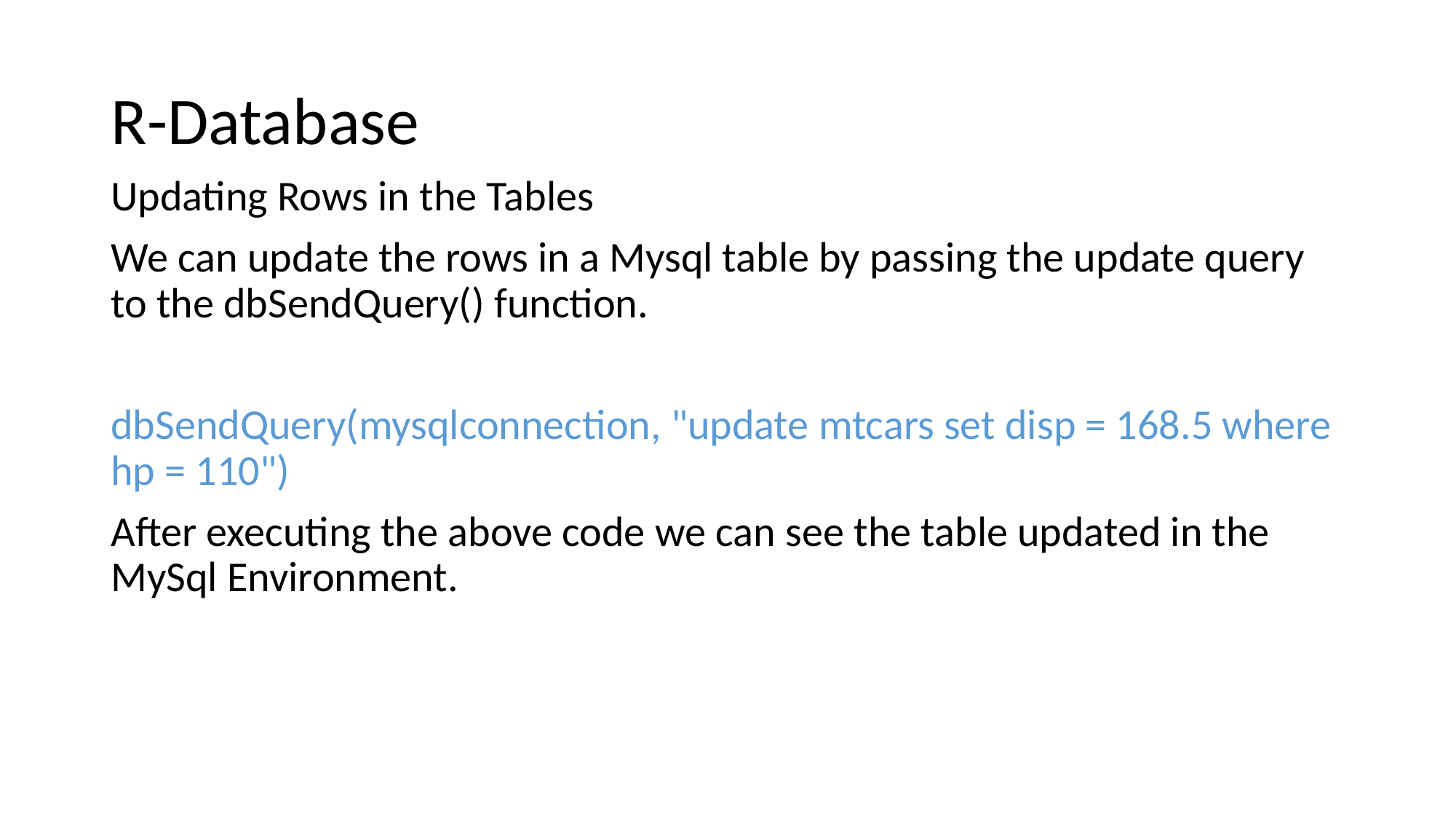

# R-Database
Updating Rows in the Tables
We can update the rows in a Mysql table by passing the update query to the dbSendQuery() function.

dbSendQuery(mysqlconnection, "update mtcars set disp = 168.5 where hp = 110")
After executing the above code we can see the table updated in the MySql Environment.